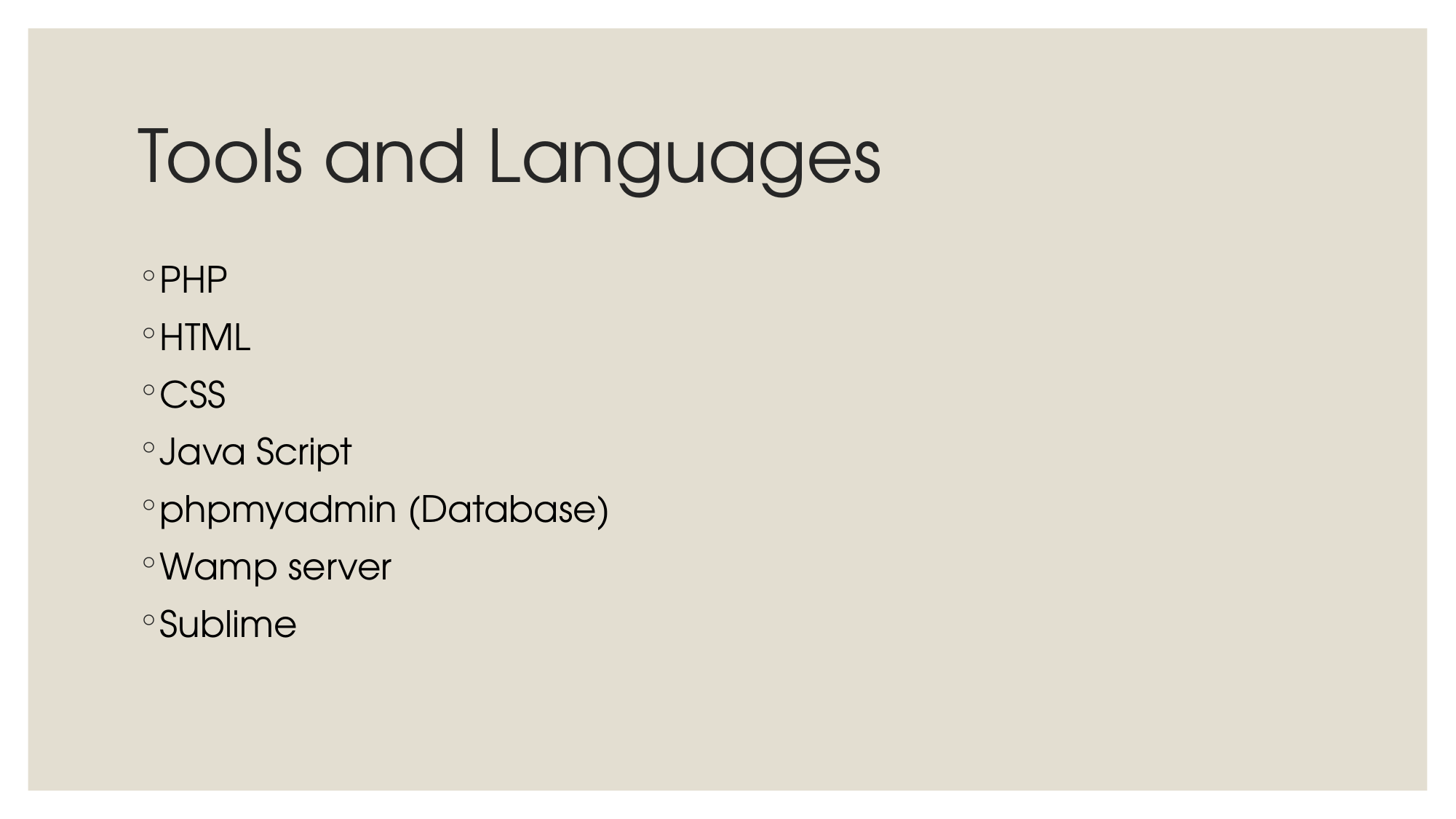

# Tools and Languages
PHP
HTML
CSS
Java Script
phpmyadmin (Database)
Wamp server
Sublime